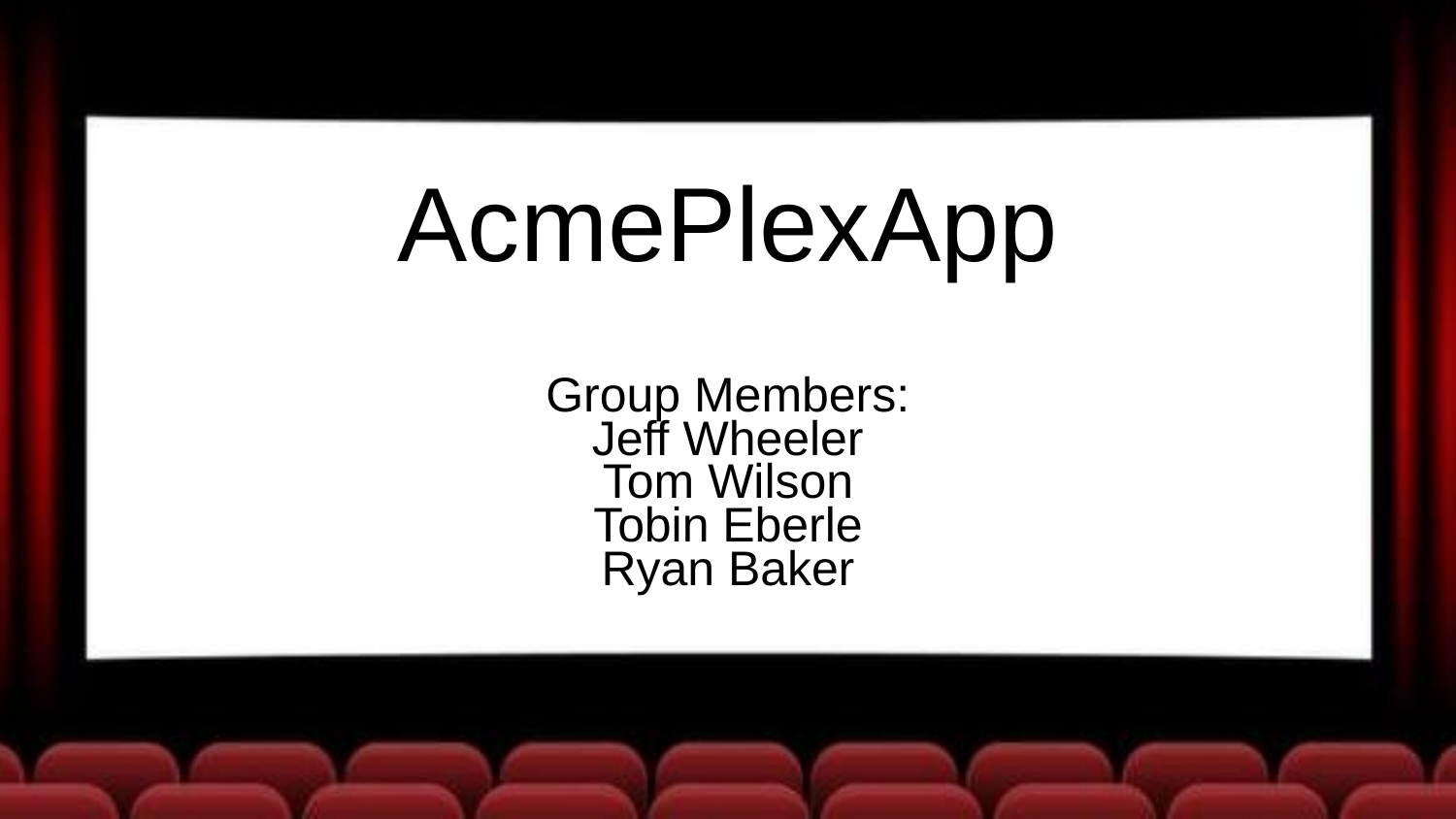

# AcmePlexApp
Group Members:
Jeff Wheeler
Tom Wilson
Tobin Eberle
Ryan Baker